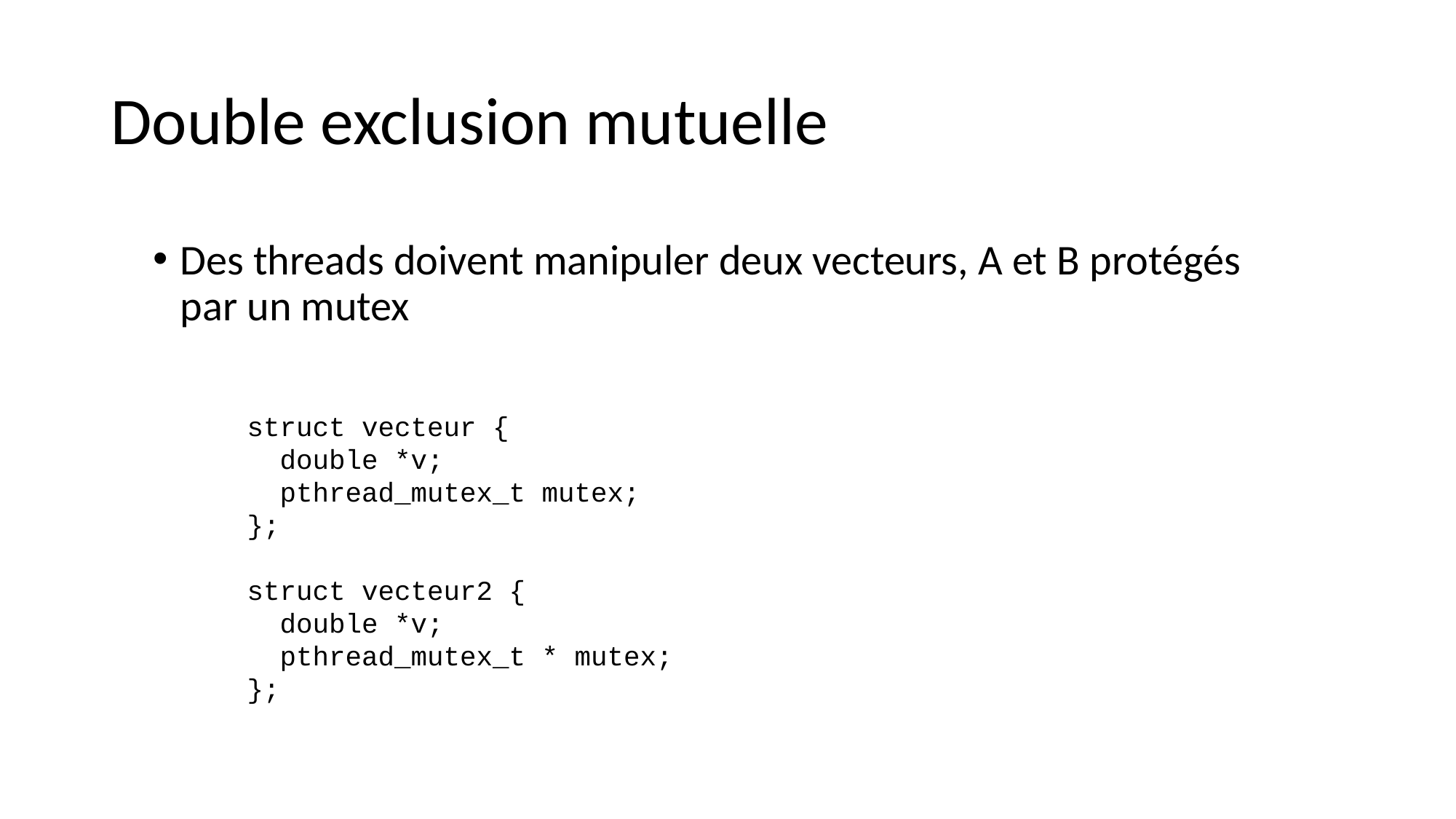

# Double exclusion mutuelle
Des threads doivent manipuler deux vecteurs, A et B protégés par un mutex
struct vecteur {
  double *v;
  pthread_mutex_t mutex;
};

struct vecteur2 {
  double *v;
  pthread_mutex_t * mutex;
};